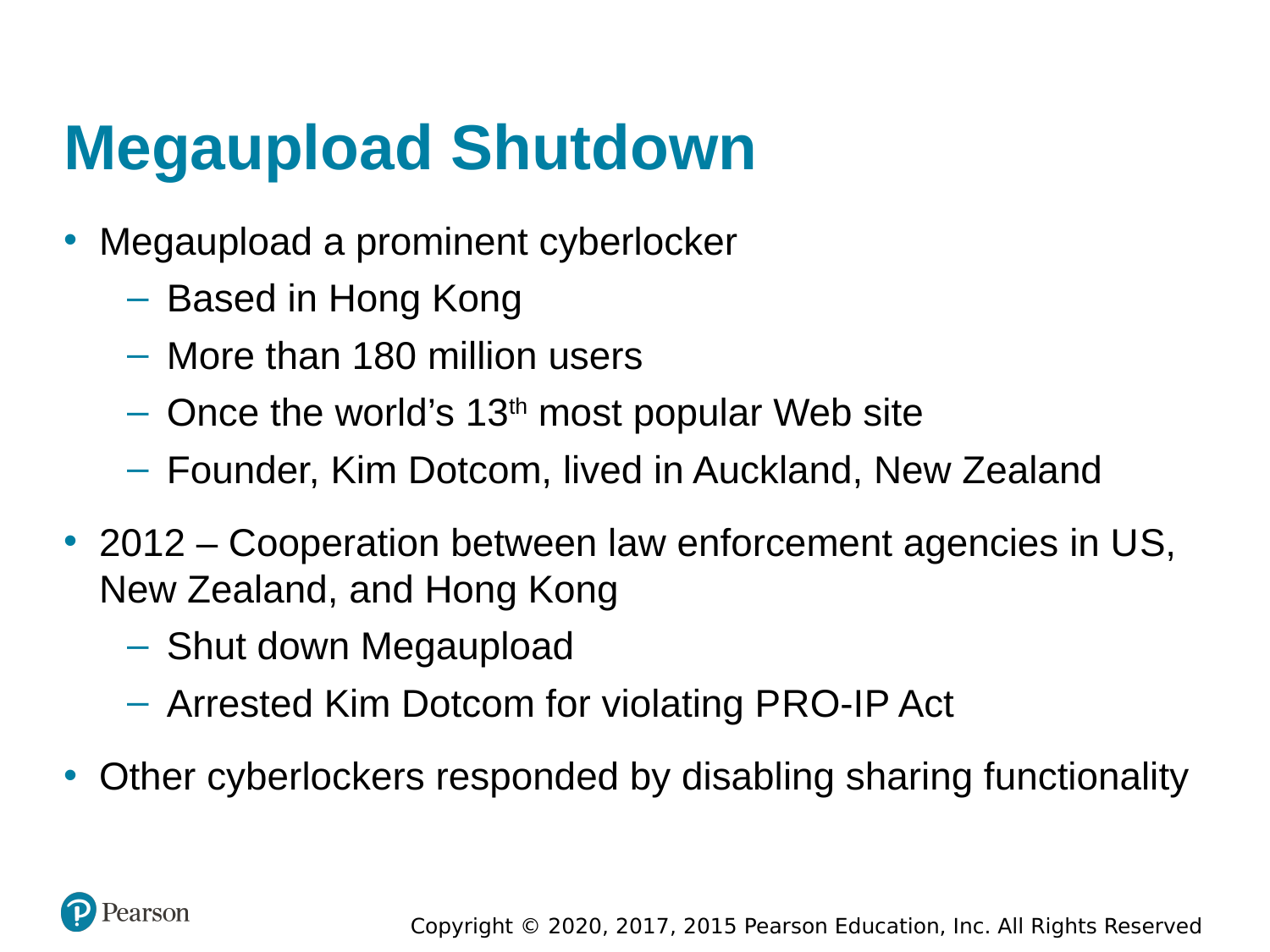

# Megaupload Shutdown
Megaupload a prominent cyberlocker
Based in Hong Kong
More than 180 million users
Once the world’s 13th most popular Web site
Founder, Kim Dotcom, lived in Auckland, New Zealand
2012 – Cooperation between law enforcement agencies in U S, New Zealand, and Hong Kong
Shut down Megaupload
Arrested Kim Dotcom for violating P R O-I P Act
Other cyberlockers responded by disabling sharing functionality